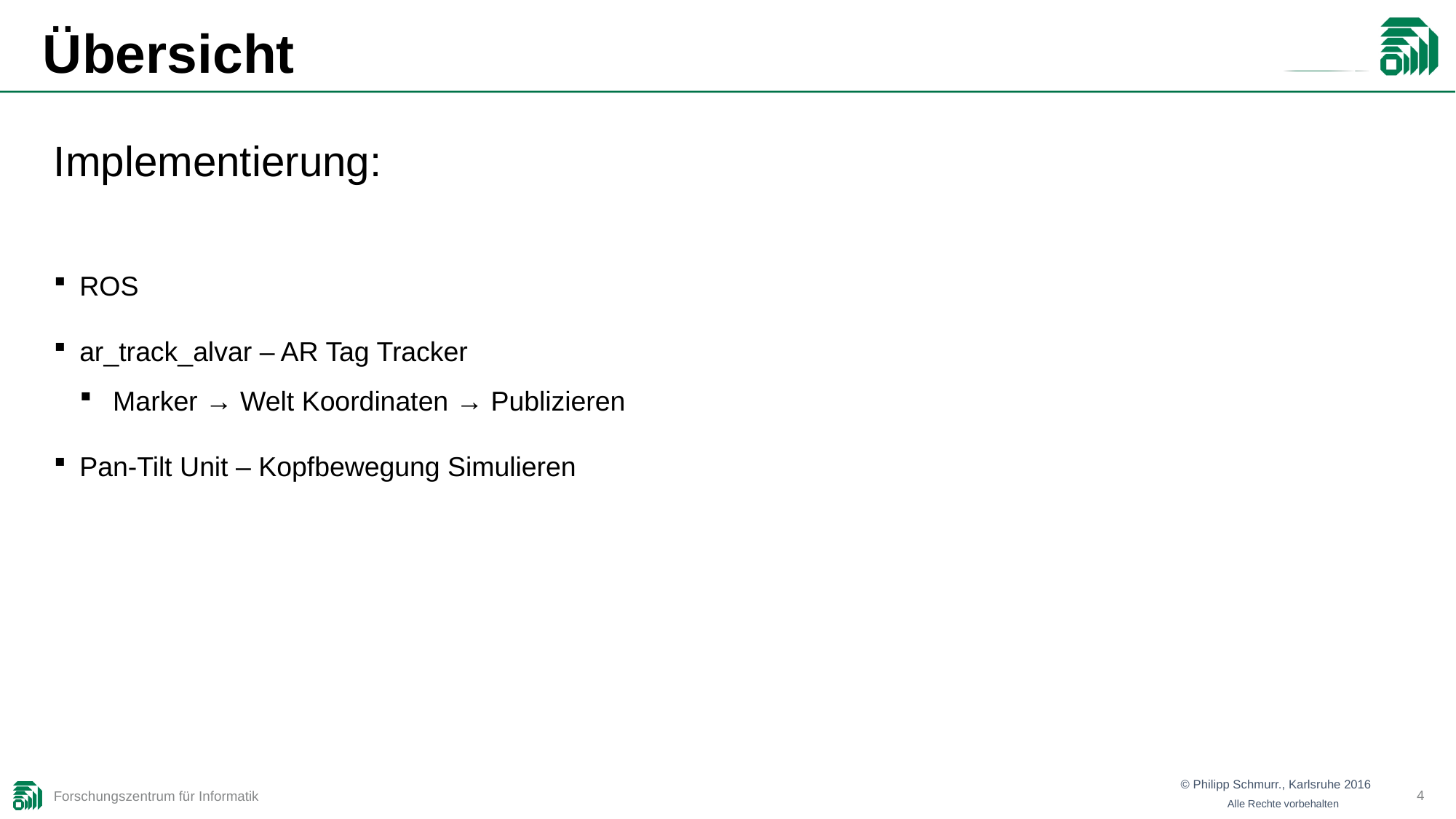

Übersicht
Implementierung:

ROS
ar_track_alvar – AR Tag Tracker
 Marker → Welt Koordinaten → Publizieren
Pan-Tilt Unit – Kopfbewegung Simulieren

4